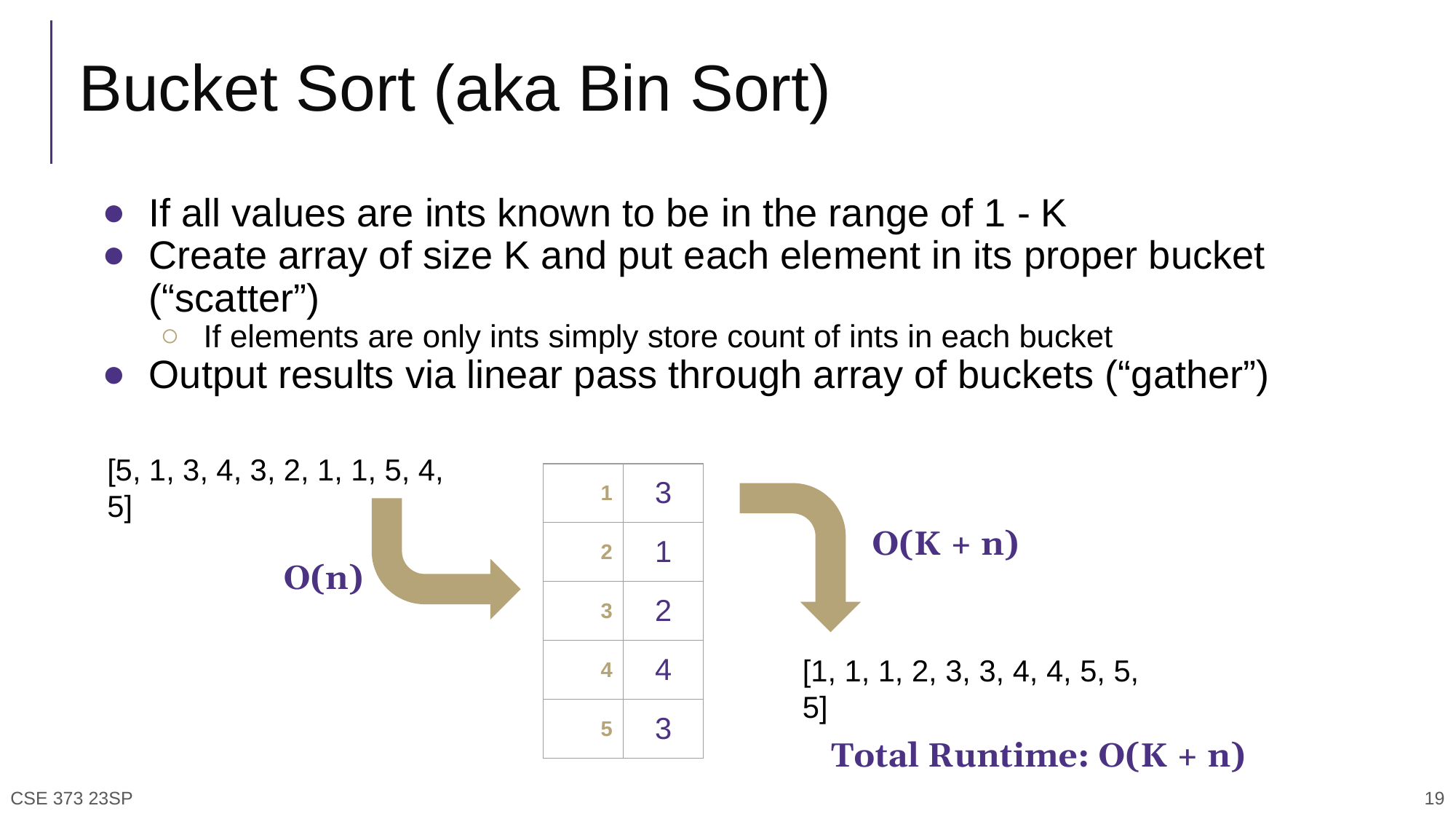

# Bucket Sort (aka Bin Sort)
If all values are ints known to be in the range of 1 - K
Create array of size K and put each element in its proper bucket (“scatter”)
If elements are only ints simply store count of ints in each bucket
Output results via linear pass through array of buckets (“gather”)
[5, 1, 3, 4, 3, 2, 1, 1, 5, 4, 5]
| 1 | 3 |
| --- | --- |
| 2 | 1 |
| 3 | 2 |
| 4 | 4 |
| 5 | 3 |

O(K + n)
O(n)
[1, 1, 1, 2, 3, 3, 4, 4, 5, 5, 5]
Total Runtime: O(K + n)